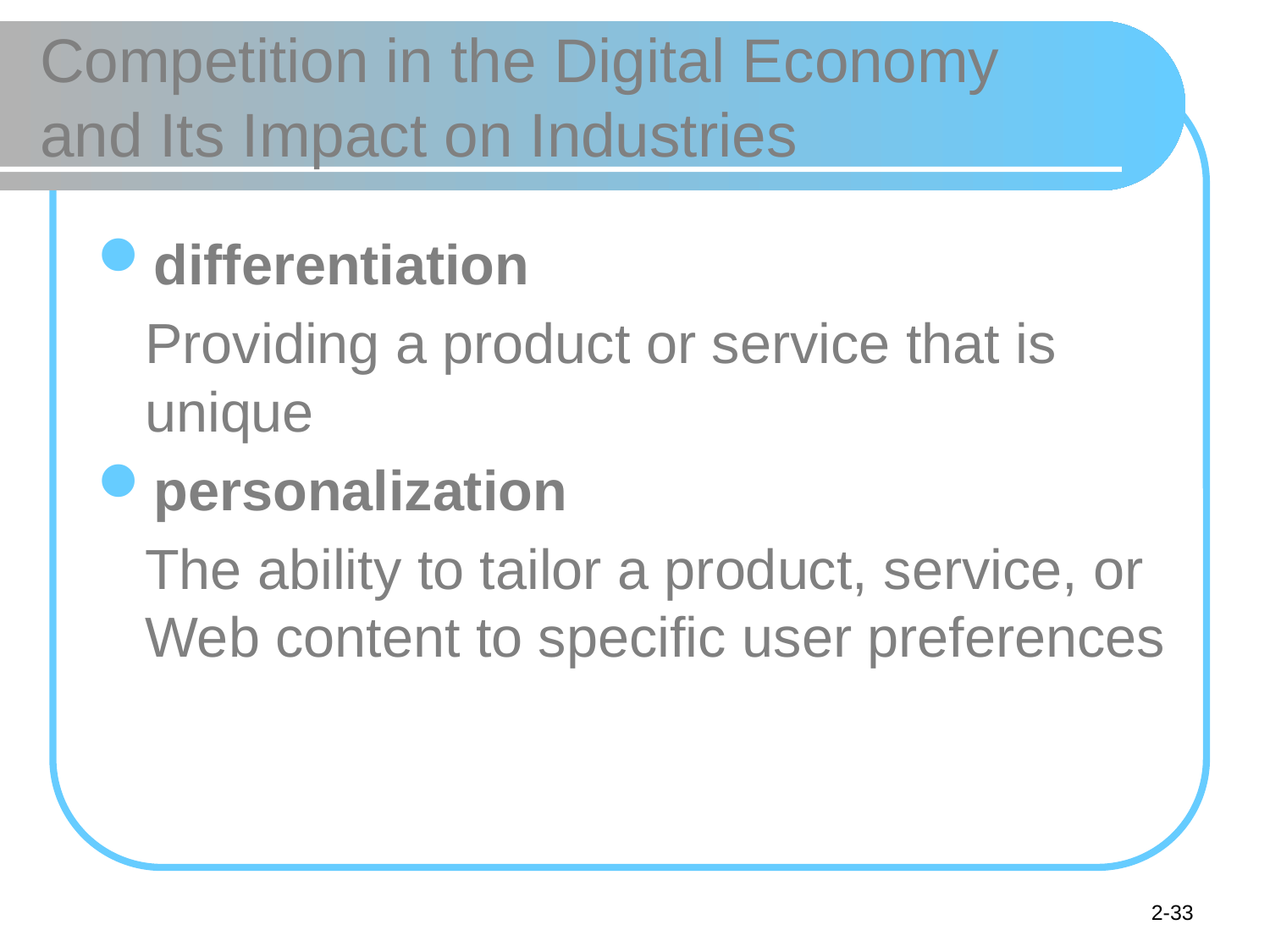

# Competition in the Digital Economy and Its Impact on Industries
differentiation
	Providing a product or service that is unique
personalization
	The ability to tailor a product, service, or Web content to specific user preferences
2-33